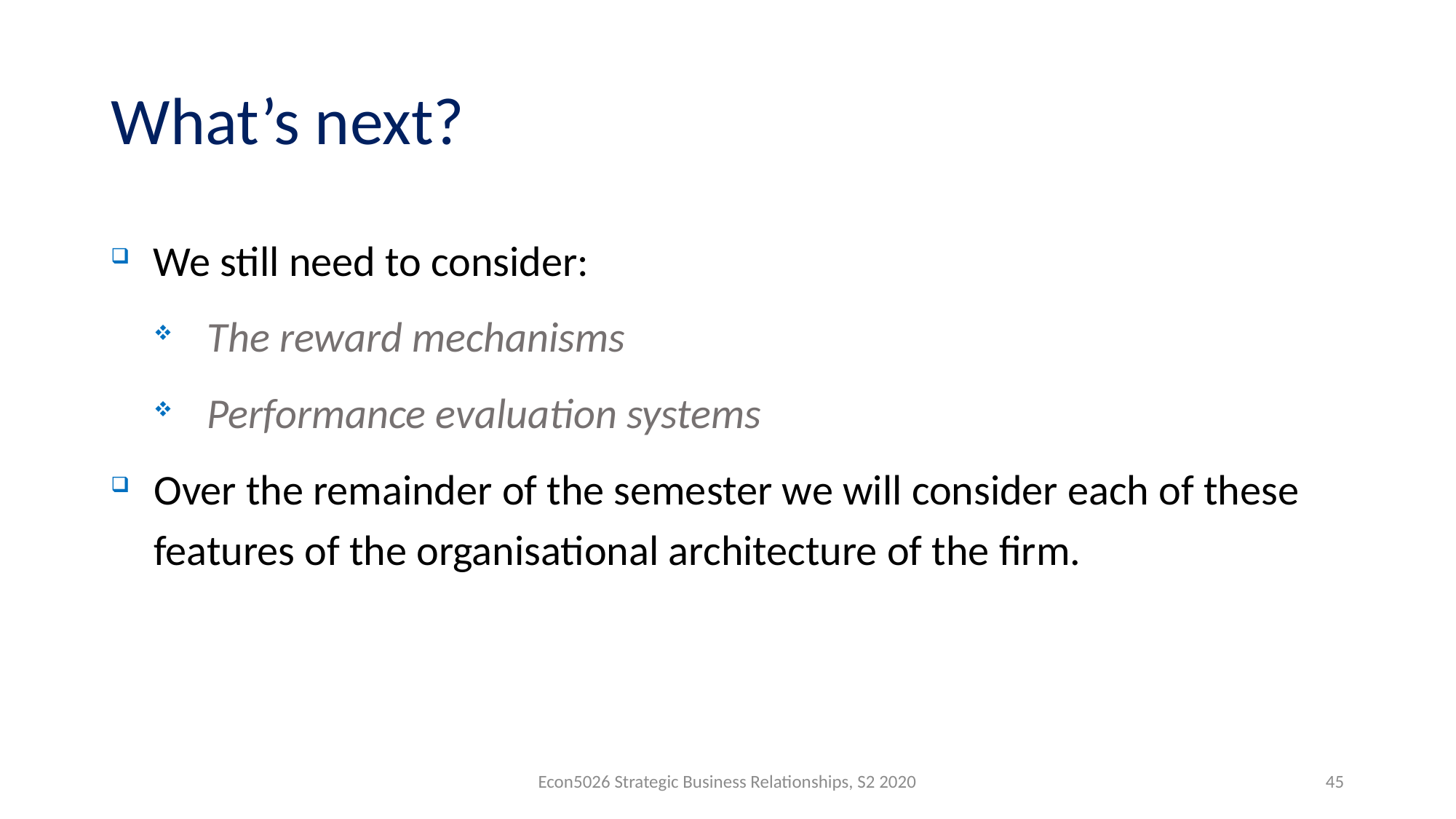

# What’s next?
We still need to consider:
The reward mechanisms
Performance evaluation systems
Over the remainder of the semester we will consider each of these features of the organisational architecture of the firm.

Econ5026 Strategic Business Relationships, S2 2020
45